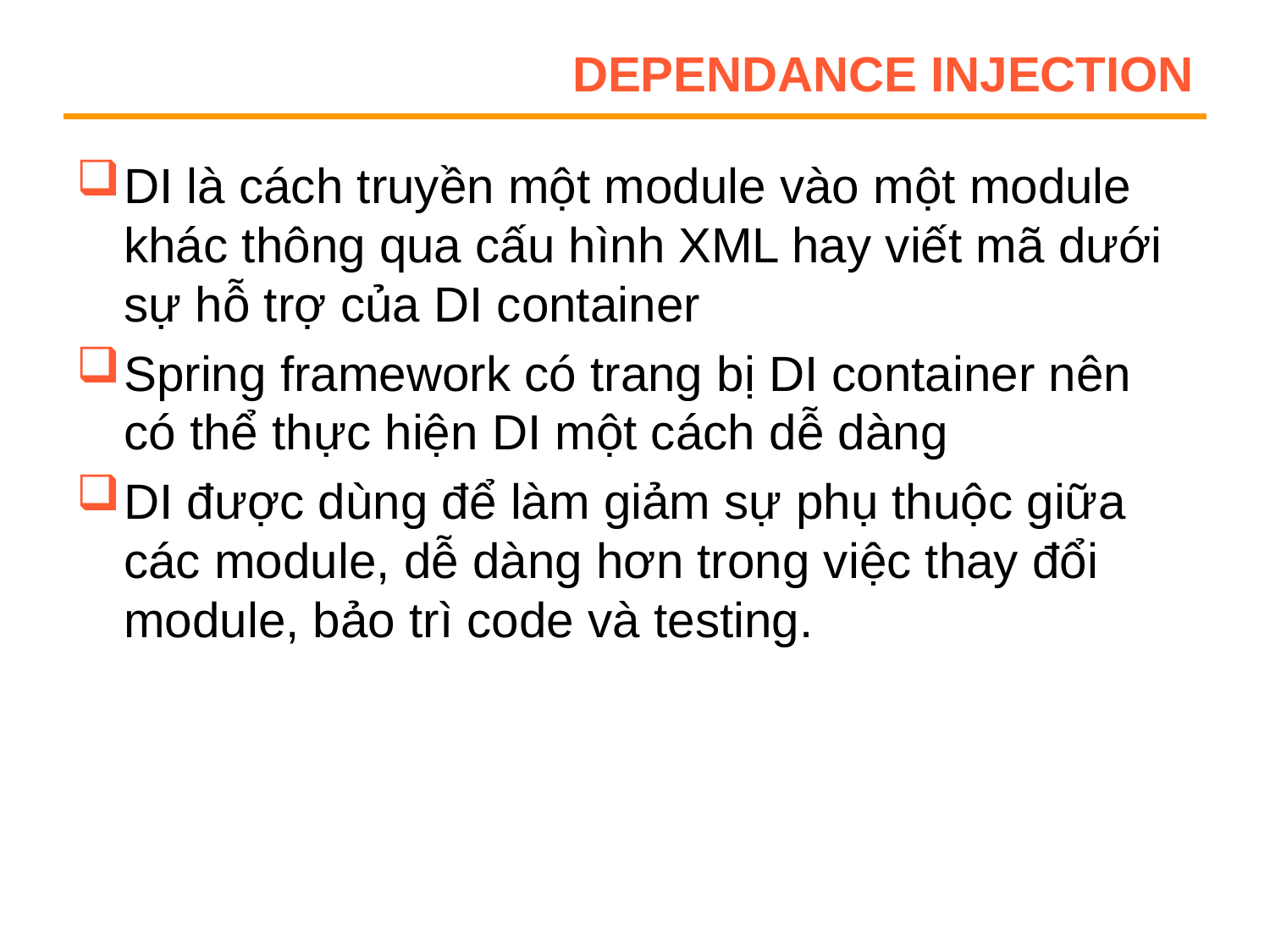

# Dependance Injection
DI là cách truyền một module vào một module khác thông qua cấu hình XML hay viết mã dưới sự hỗ trợ của DI container
Spring framework có trang bị DI container nên có thể thực hiện DI một cách dễ dàng
DI được dùng để làm giảm sự phụ thuộc giữa các module, dễ dàng hơn trong việc thay đổi module, bảo trì code và testing.